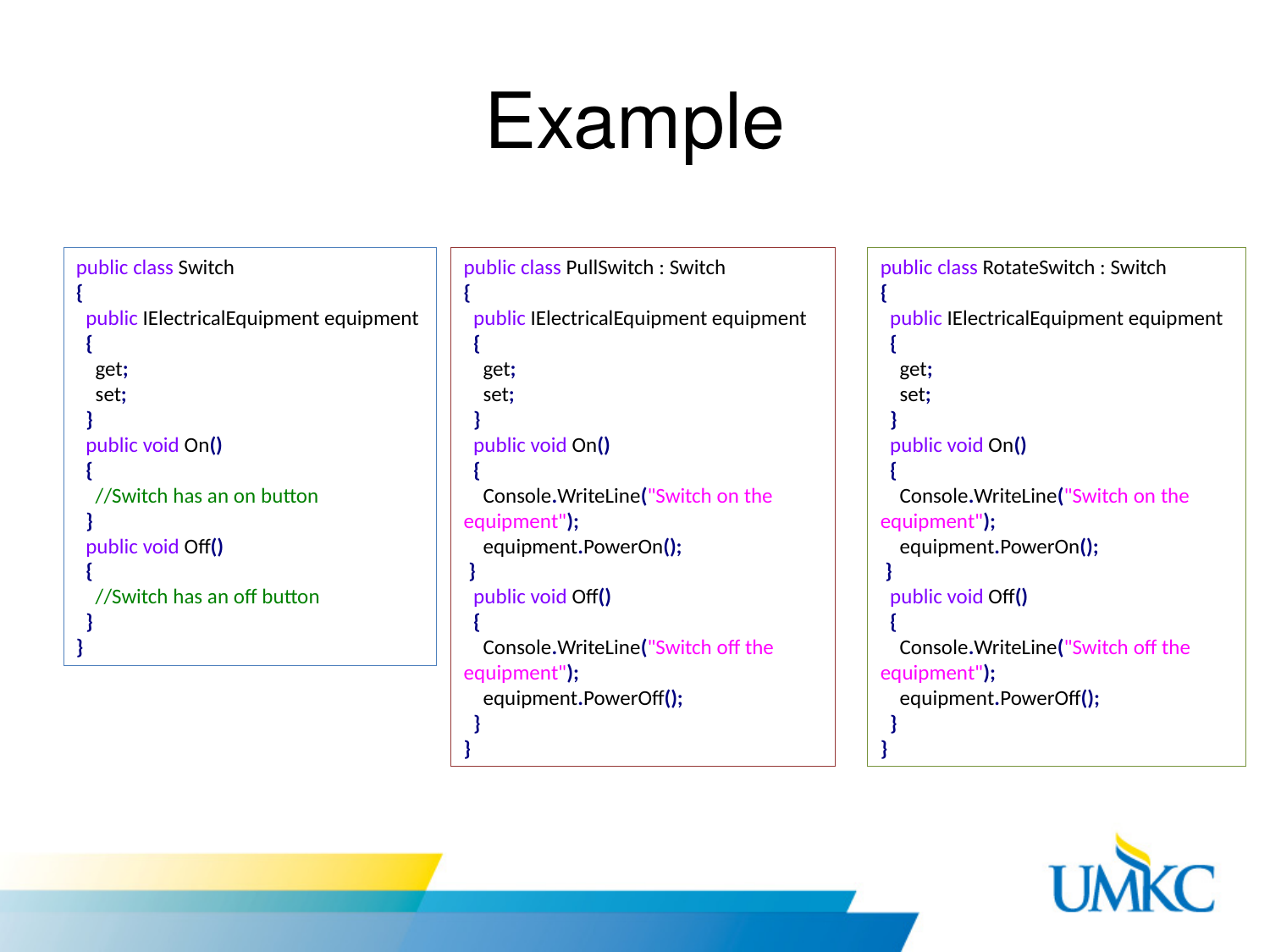

# Example
public class Switch
{
  public IElectricalEquipment equipment
  {
    get;
    set;
  }
  public void On()
  {
    //Switch has an on button
  }
  public void Off()
  {
    //Switch has an off button
  }
}
public class PullSwitch : Switch
{
  public IElectricalEquipment equipment
  {
    get;
    set;
  }
  public void On()
  {
    Console.WriteLine("Switch on the equipment");
    equipment.PowerOn();
 }
  public void Off()
  {
    Console.WriteLine("Switch off the equipment");
    equipment.PowerOff();
  }
}
public class RotateSwitch : Switch
{
  public IElectricalEquipment equipment
  {
    get;
    set;
  }
  public void On()
  {
    Console.WriteLine("Switch on the equipment");
    equipment.PowerOn();
 }
  public void Off()
  {
    Console.WriteLine("Switch off the equipment");
    equipment.PowerOff();
  }
}